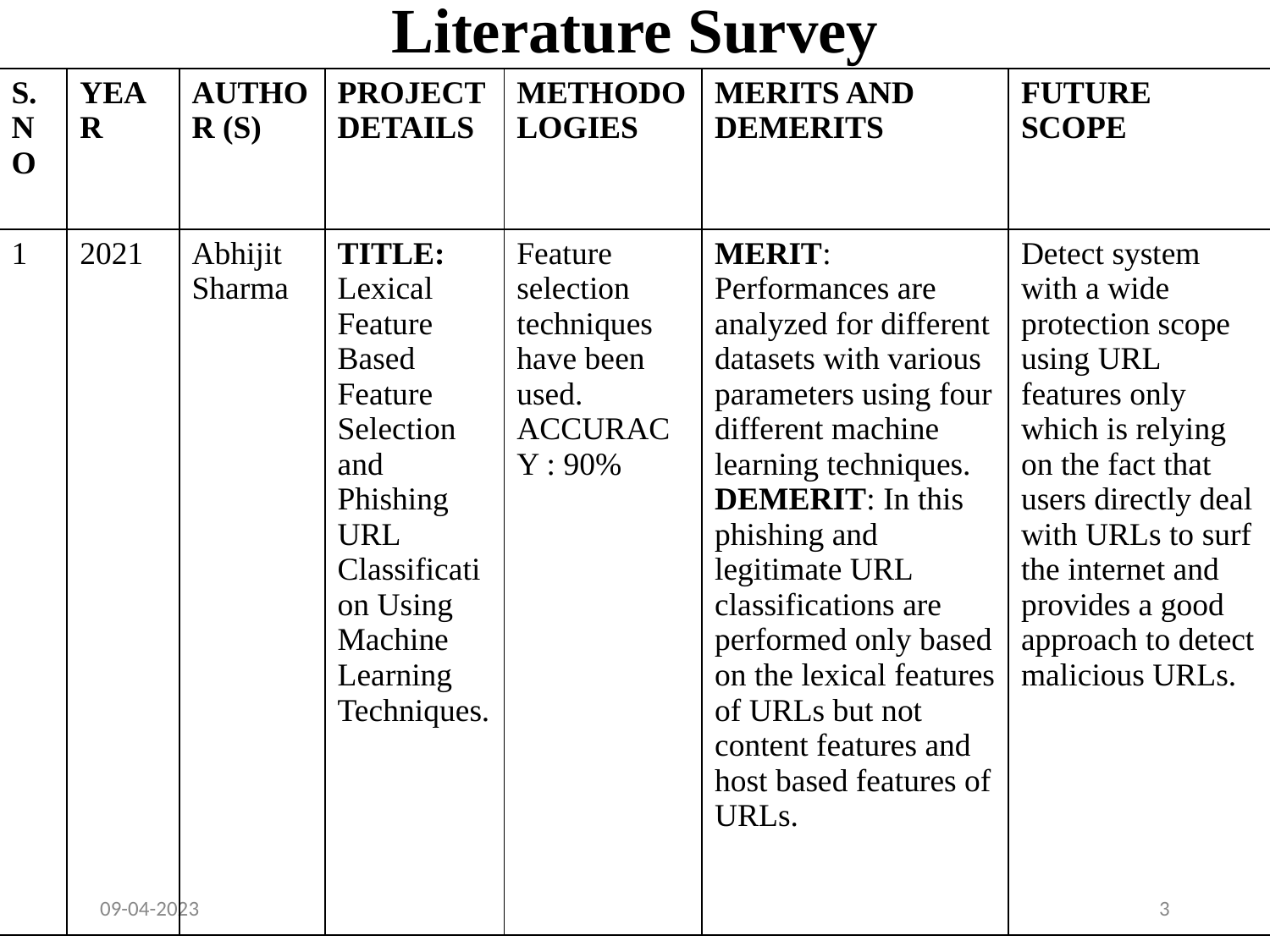

# Literature Survey
| S. NO | YEAR | AUTHOR (S) | PROJECT DETAILS | METHODOLOGIES | MERITS AND DEMERITS | FUTURE SCOPE |
| --- | --- | --- | --- | --- | --- | --- |
| 1 | 2021 | Abhijit Sharma | TITLE: Lexical Feature Based Feature Selection and Phishing URL Classification Using Machine Learning Techniques. | Feature selection techniques have been used. ACCURACY : 90% | MERIT: Performances are analyzed for different datasets with various parameters using four different machine learning techniques. DEMERIT: In this phishing and legitimate URL classifications are performed only based on the lexical features of URLs but not content features and host based features of URLs. | Detect system with a wide protection scope using URL features only which is relying on the fact that users directly deal with URLs to surf the internet and provides a good approach to detect malicious URLs. |

09-04-2023
3